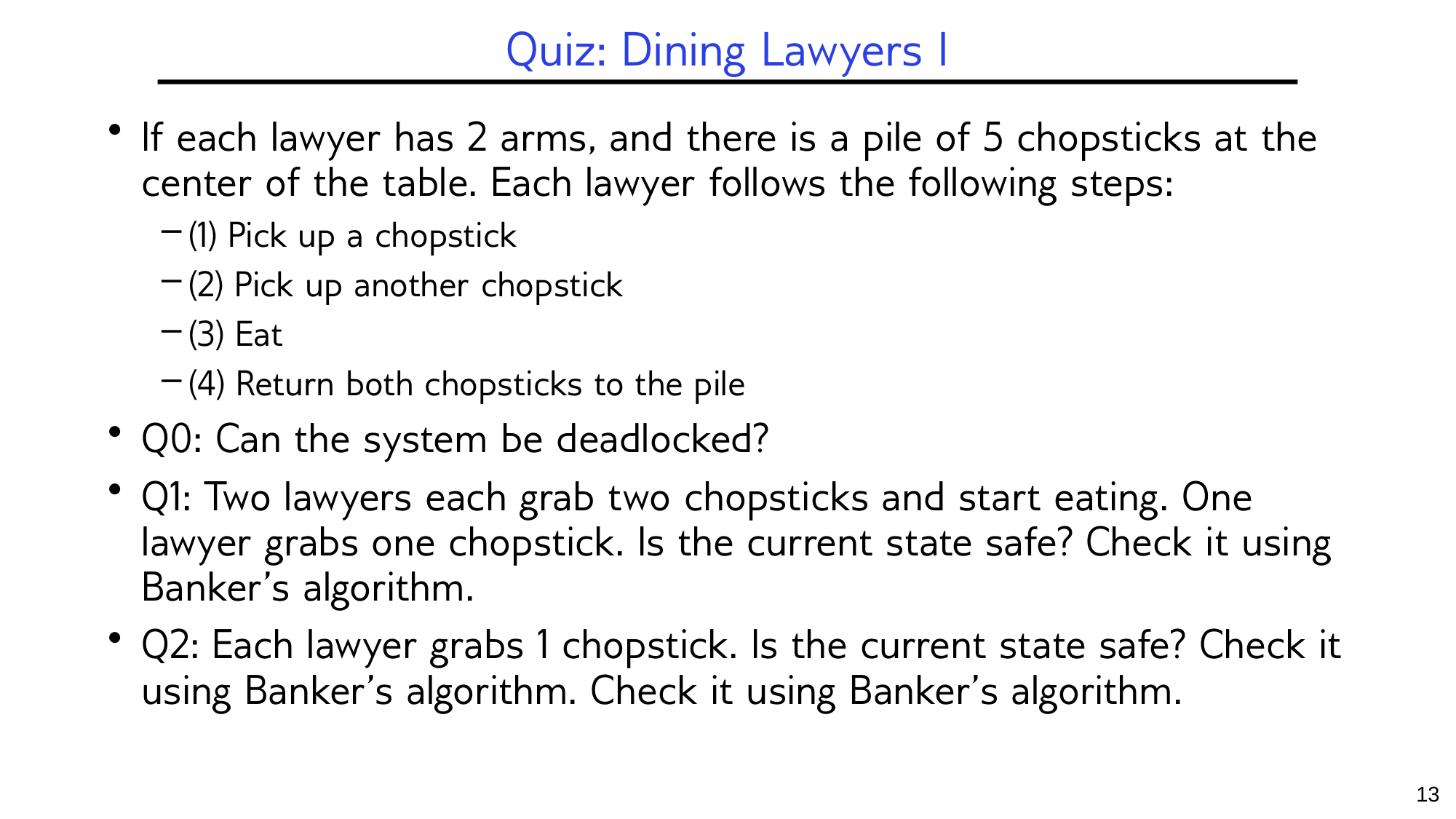

# Quiz: Dining Lawyers I
If each lawyer has 2 arms, and there is a pile of 5 chopsticks at the center of the table. Each lawyer follows the following steps:
(1) Pick up a chopstick
(2) Pick up another chopstick
(3) Eat
(4) Return both chopsticks to the pile
Q0: Can the system be deadlocked?
Q1: Two lawyers each grab two chopsticks and start eating. One lawyer grabs one chopstick. Is the current state safe? Check it using Banker’s algorithm.
Q2: Each lawyer grabs 1 chopstick. Is the current state safe? Check it using Banker’s algorithm. Check it using Banker’s algorithm.